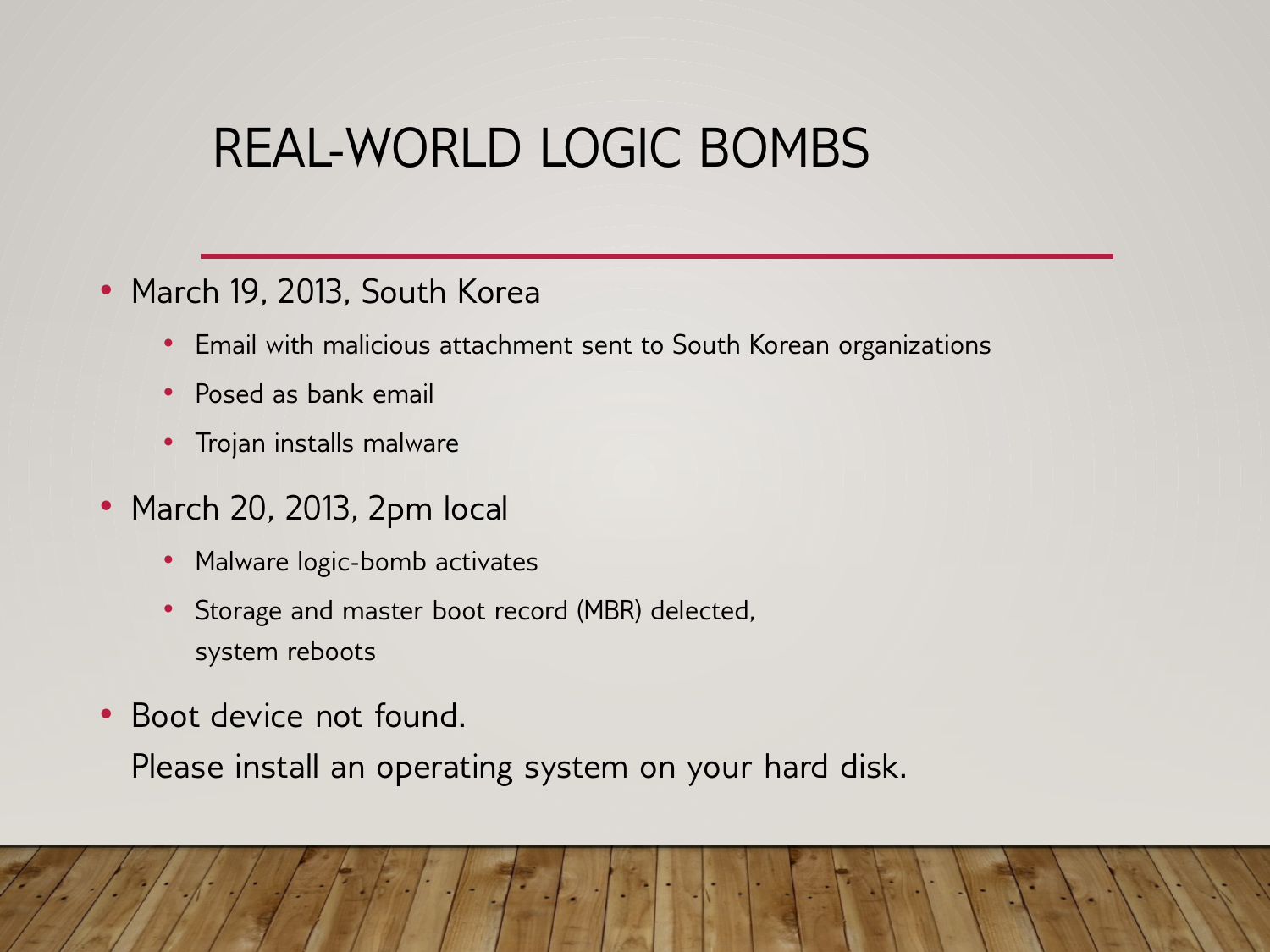

# Real-world logic bombs
March 19, 2013, South Korea
Email with malicious attachment sent to South Korean organizations
Posed as bank email
Trojan installs malware
March 20, 2013, 2pm local
Malware logic-bomb activates
Storage and master boot record (MBR) delected,
system reboots
Boot device not found.
Please install an operating system on your hard disk.